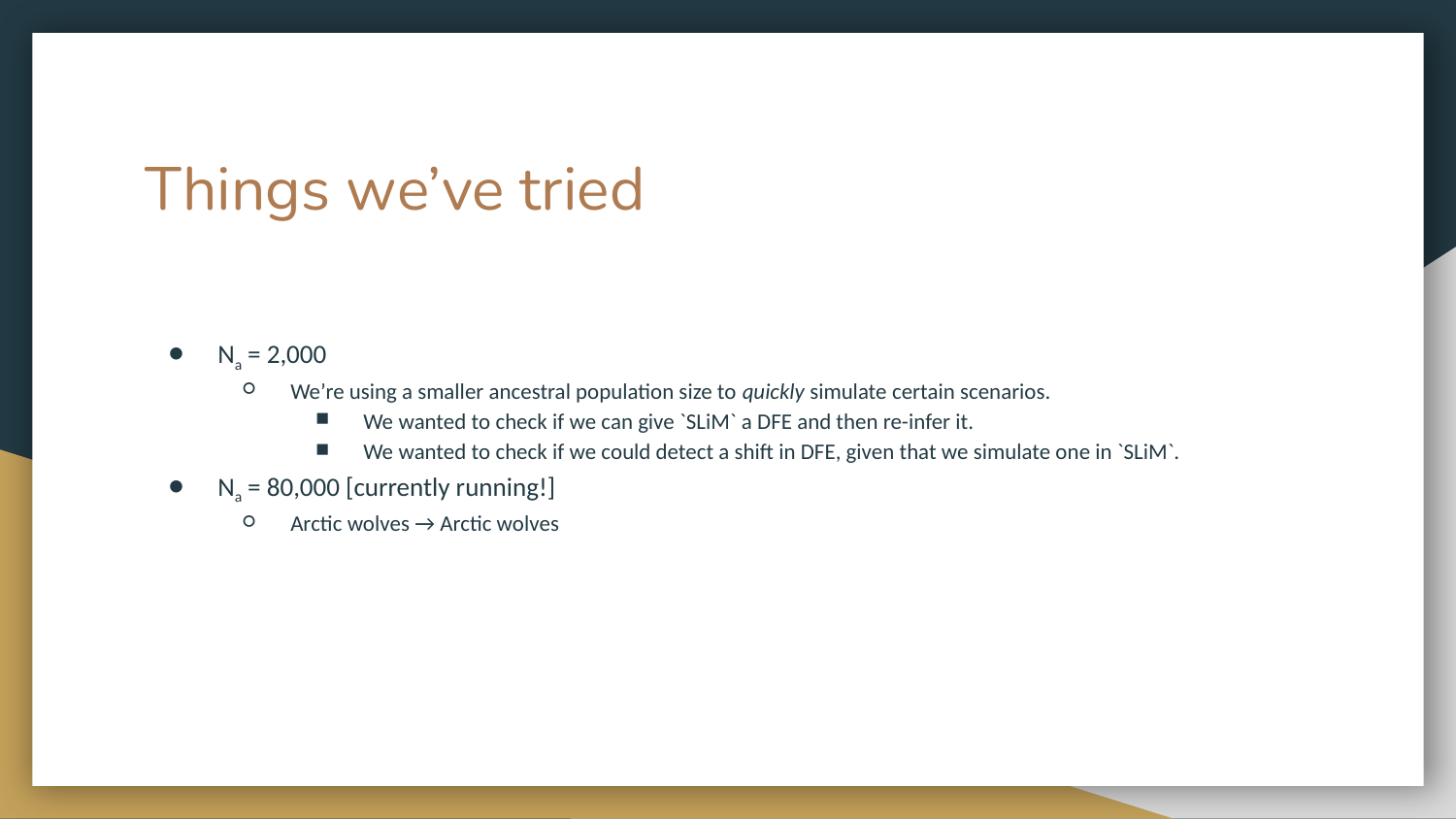

# Things we’ve tried
Na = 2,000
We’re using a smaller ancestral population size to quickly simulate certain scenarios.
We wanted to check if we can give `SLiM` a DFE and then re-infer it.
We wanted to check if we could detect a shift in DFE, given that we simulate one in `SLiM`.
Na = 80,000 [currently running!]
Arctic wolves → Arctic wolves